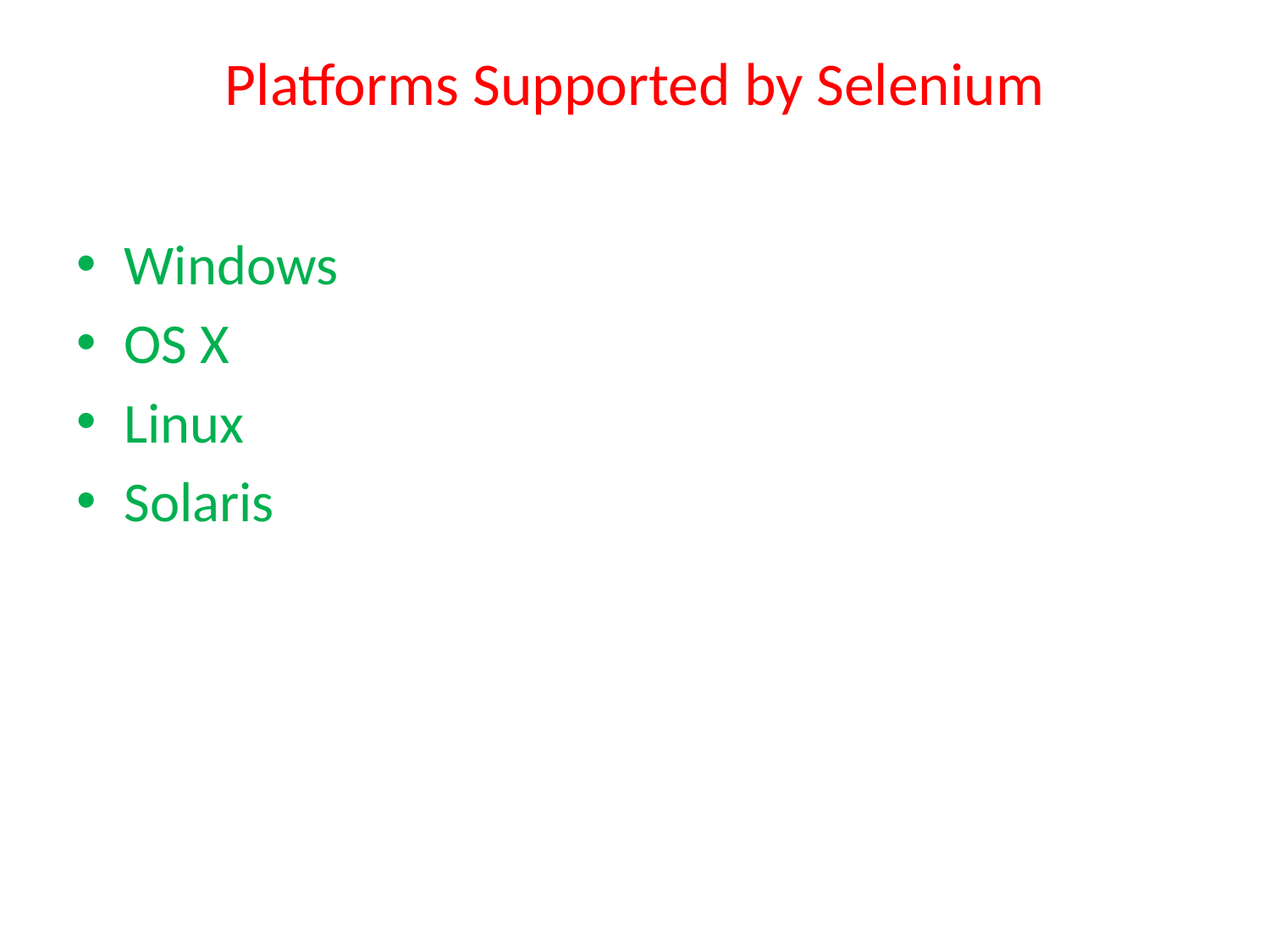

# Platforms Supported by Selenium
Windows
OS X
Linux
Solaris